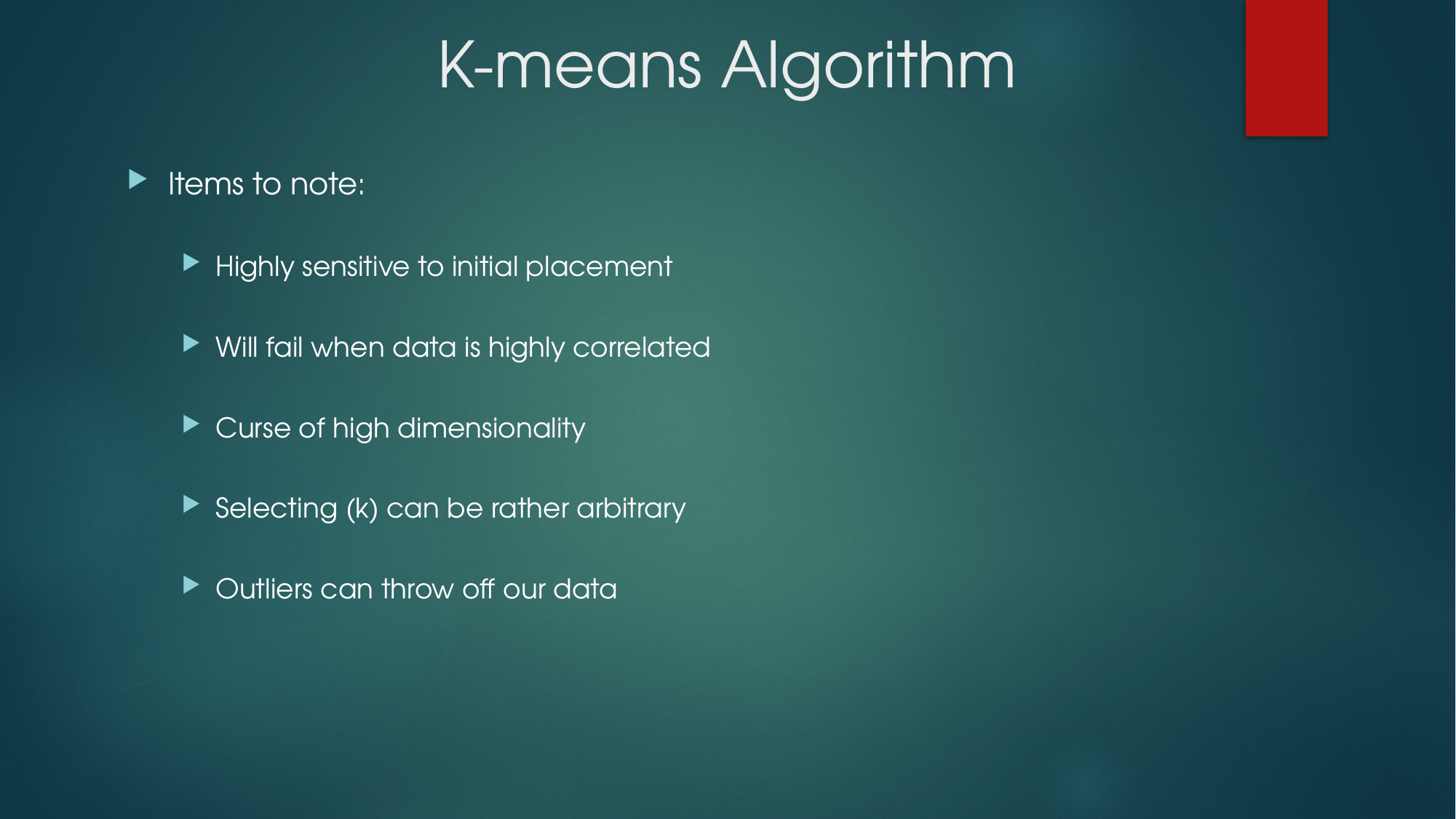

# K-means Algorithm
Items to note:
Highly sensitive to initial placement
Will fail when data is highly correlated
Curse of high dimensionality
Selecting (k) can be rather arbitrary
Outliers can throw off our data